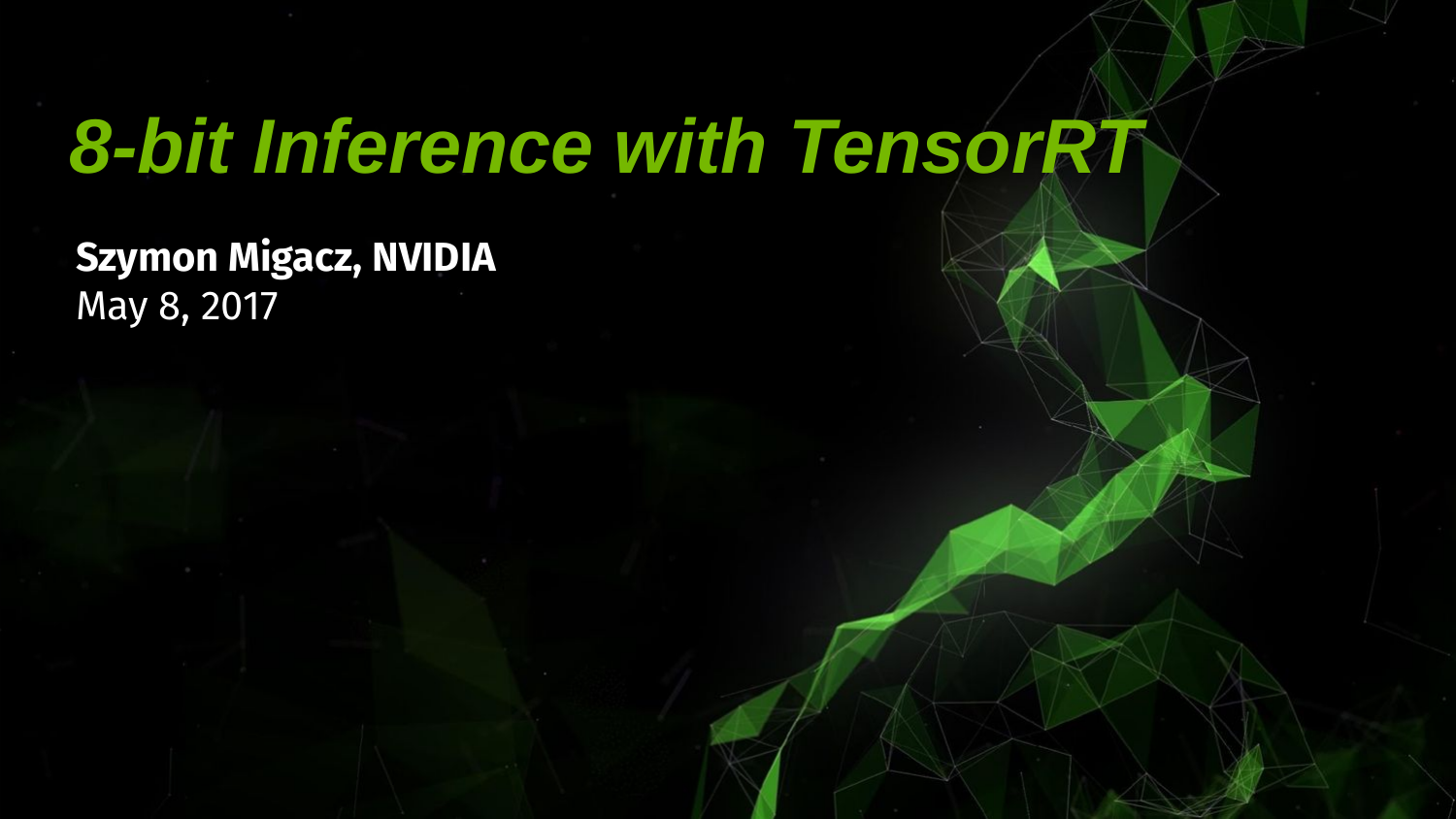

# 8-bit Inference with TensorRT
Szymon Migacz, NVIDIA
May 8, 2017